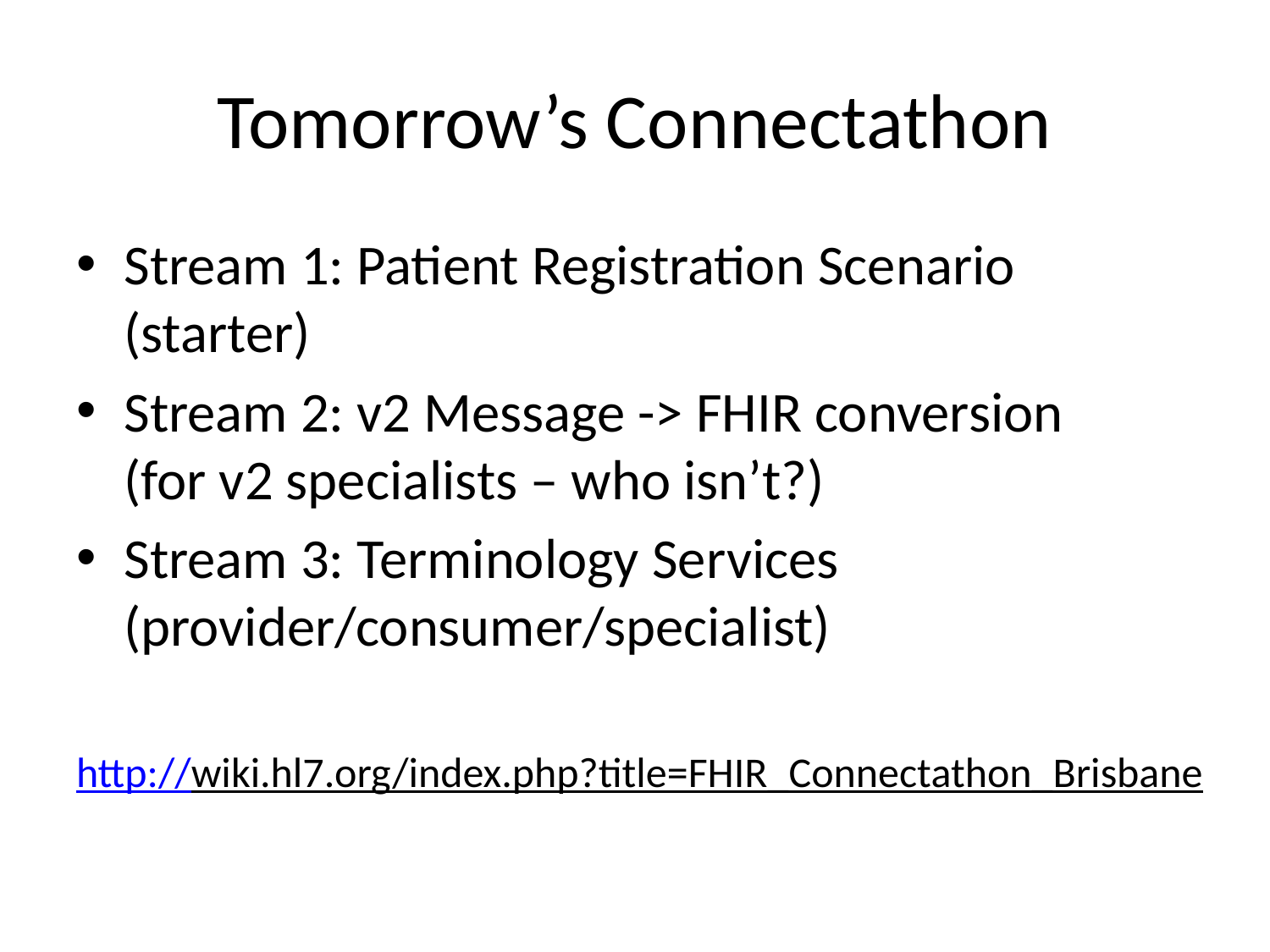

# Tomorrow’s Connectathon
Stream 1: Patient Registration Scenario
(starter)
Stream 2: v2 Message -> FHIR conversion
(for v2 specialists – who isn’t?)
Stream 3: Terminology Services (provider/consumer/specialist)

http://wiki.hl7.org/index.php?title=FHIR_Connectathon_Brisbane